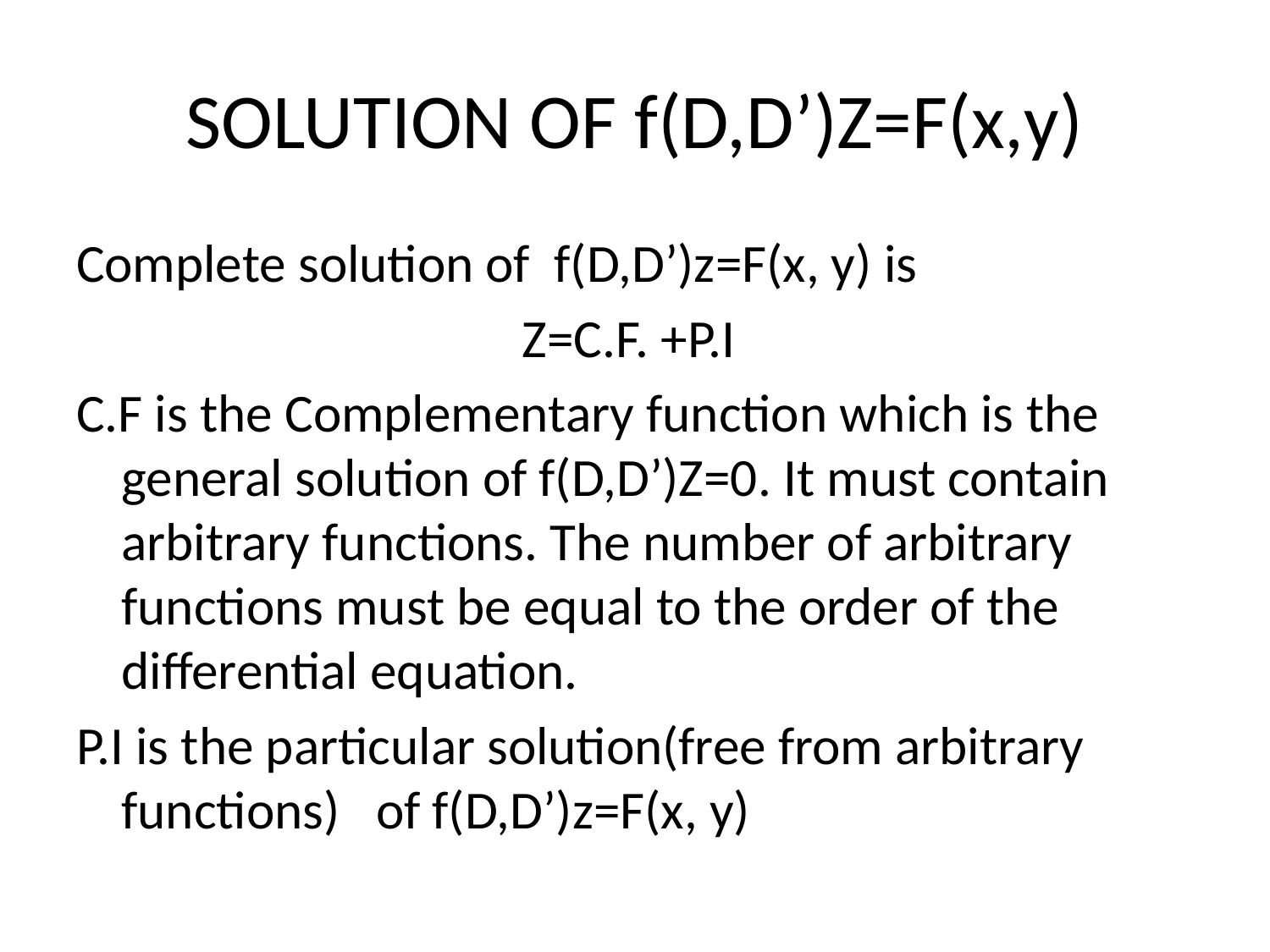

# SOLUTION OF f(D,D’)Z=F(x,y)
Complete solution of  f(D,D’)z=F(x, y) is
Z=C.F. +P.I
C.F is the Complementary function which is the general solution of f(D,D’)Z=0. It must contain arbitrary functions. The number of arbitrary functions must be equal to the order of the differential equation.
P.I is the particular solution(free from arbitrary functions)   of f(D,D’)z=F(x, y)